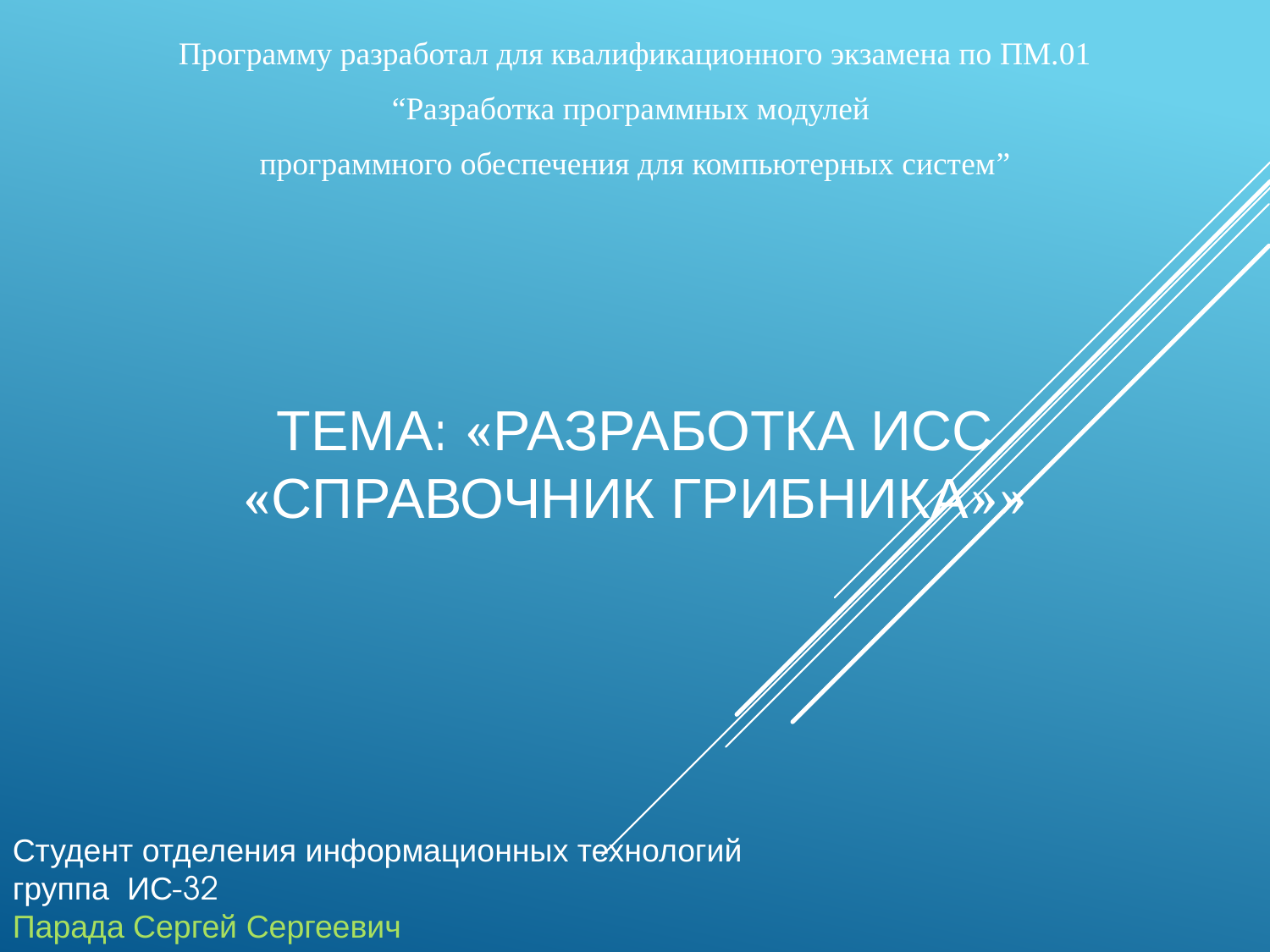

Программу разработал для квалификационного экзамена по ПМ.01
“Разработка программных модулей
программного обеспечения для компьютерных систем”
# Тема: «Разработка ИСС «Справочник грибника»»
Студент отделения информационных технологий
группа  ИС-32
Парада Сергей Сергеевич